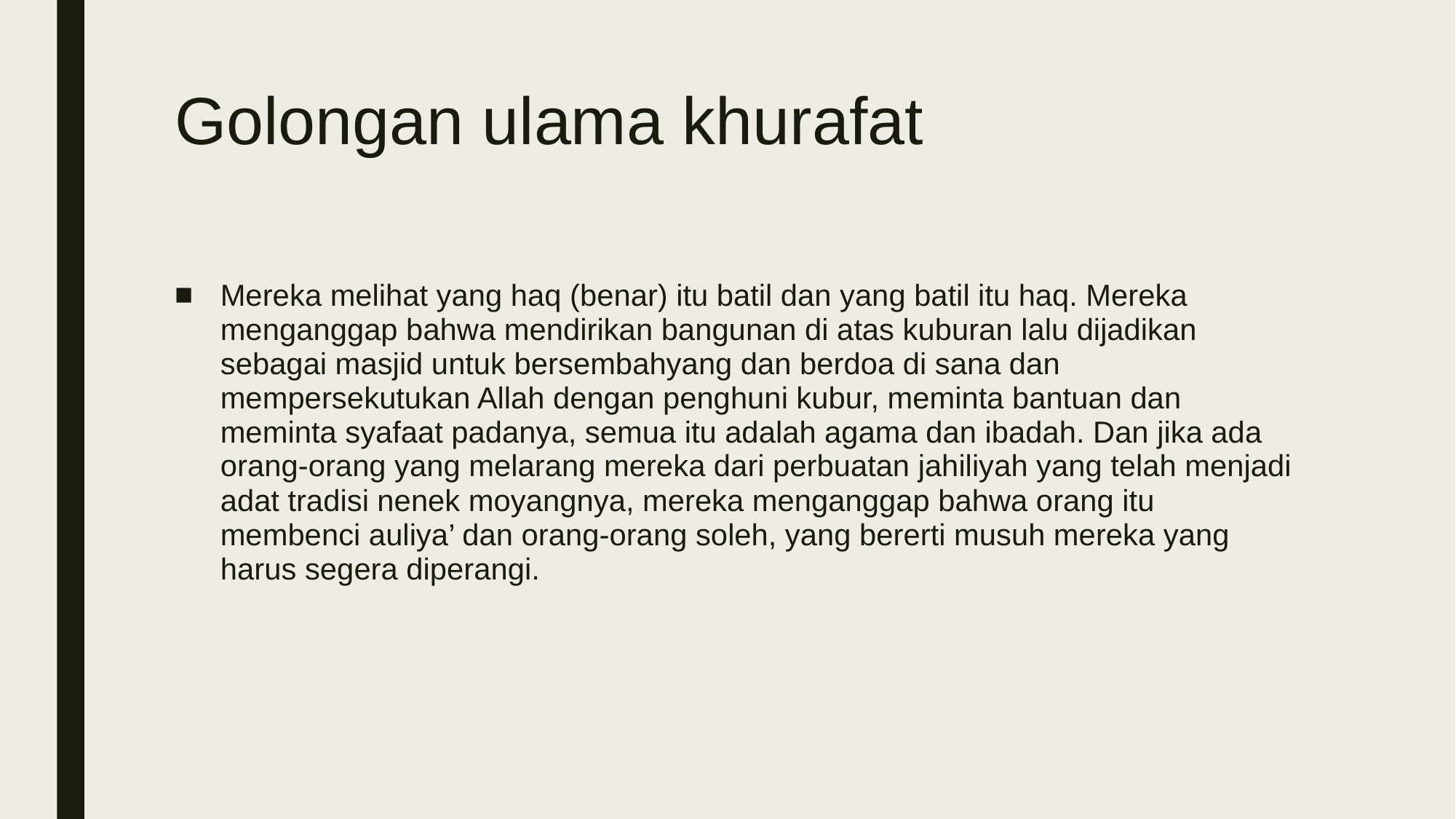

# Golongan ulama khurafat
Mereka melihat yang haq (benar) itu batil dan yang batil itu haq. Mereka menganggap bahwa mendirikan bangunan di atas kuburan lalu dijadikan sebagai masjid untuk bersembahyang dan berdoa di sana dan mempersekutukan Allah dengan penghuni kubur, meminta bantuan dan meminta syafaat padanya, semua itu adalah agama dan ibadah. Dan jika ada orang-orang yang melarang mereka dari perbuatan jahiliyah yang telah menjadi adat tradisi nenek moyangnya, mereka menganggap bahwa orang itu membenci auliya’ dan orang-orang soleh, yang bererti musuh mereka yang harus segera diperangi.